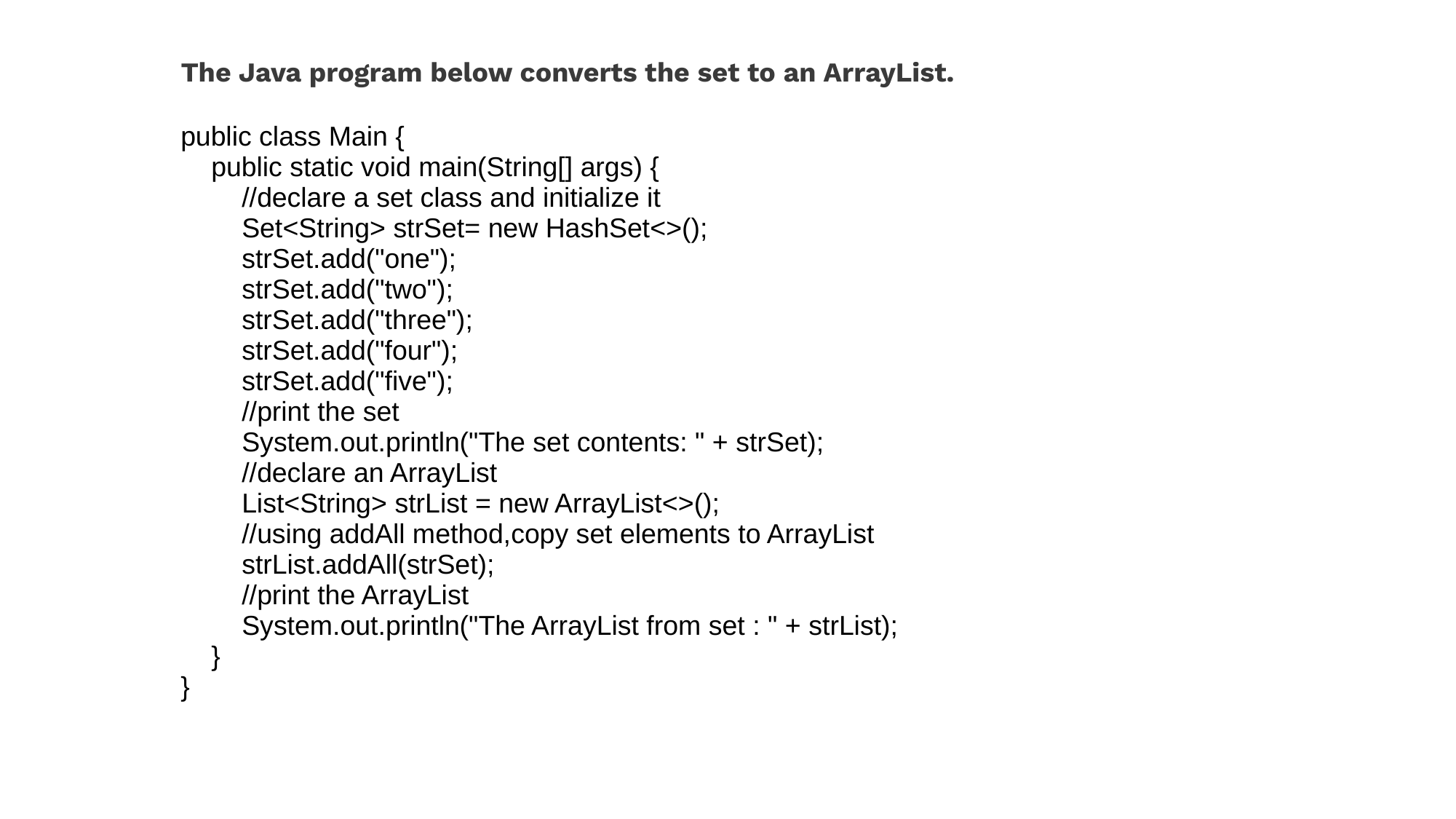

The Java program below converts the set to an ArrayList.

| import java.util.\*;   public class Main {     public static void main(String[] args) {         //declare a set class and initialize it         Set<String> strSet= new HashSet<>();         strSet.add("one");         strSet.add("two");         strSet.add("three");         strSet.add("four");         strSet.add("five");         //print the set         System.out.println("The set contents: " + strSet);         //declare an ArrayList         List<String> strList = new ArrayList<>();         //using addAll method,copy set elements to ArrayList         strList.addAll(strSet);         //print the ArrayList         System.out.println("The ArrayList from set : " + strList);     } } |
| --- |